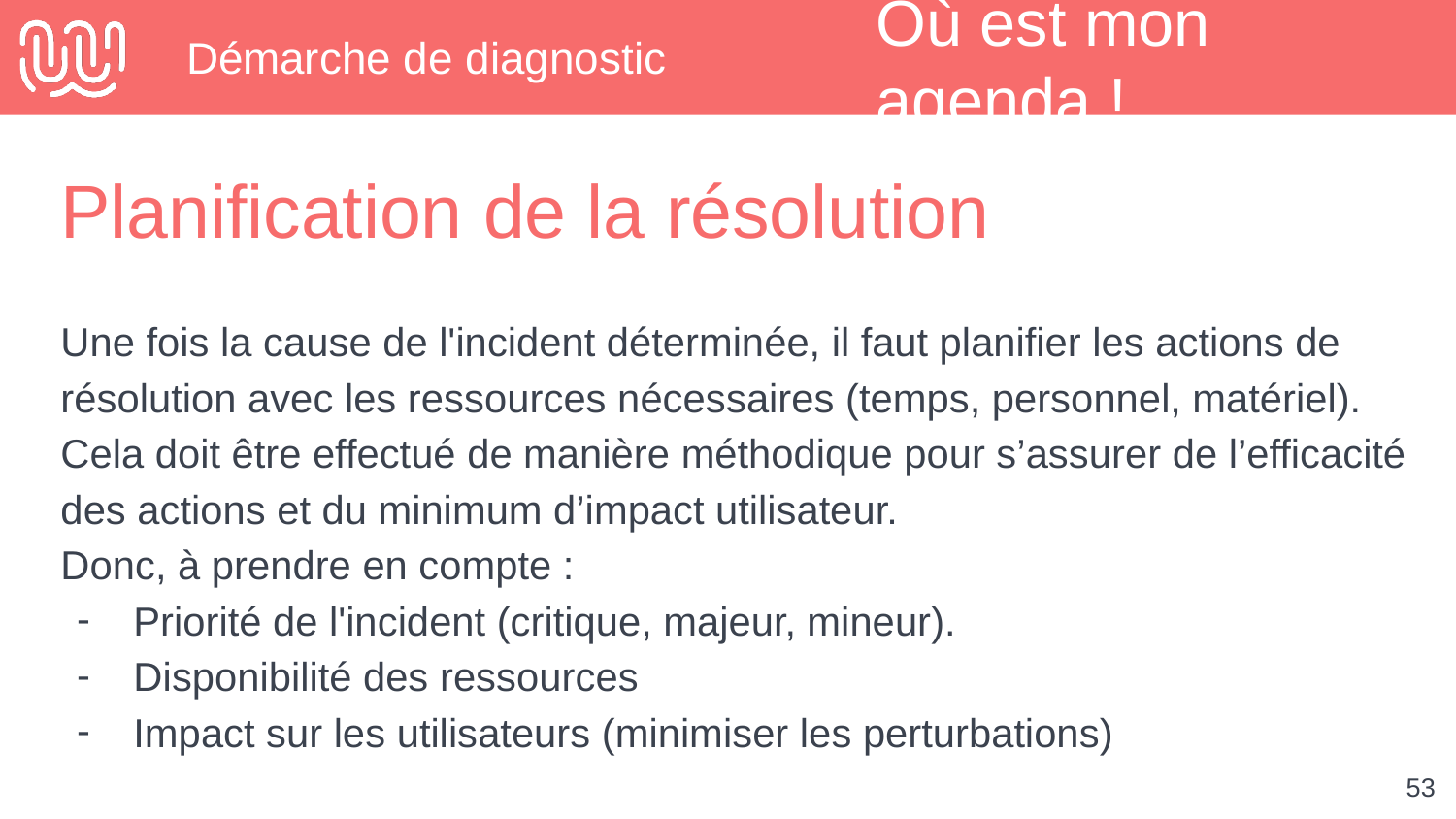

# Démarche de diagnostic
Où est mon agenda !
Planification de la résolution
Une fois la cause de l'incident déterminée, il faut planifier les actions de résolution avec les ressources nécessaires (temps, personnel, matériel).
Cela doit être effectué de manière méthodique pour s’assurer de l’efficacité des actions et du minimum d’impact utilisateur.
Donc, à prendre en compte :
Priorité de l'incident (critique, majeur, mineur).
Disponibilité des ressources
Impact sur les utilisateurs (minimiser les perturbations)
53